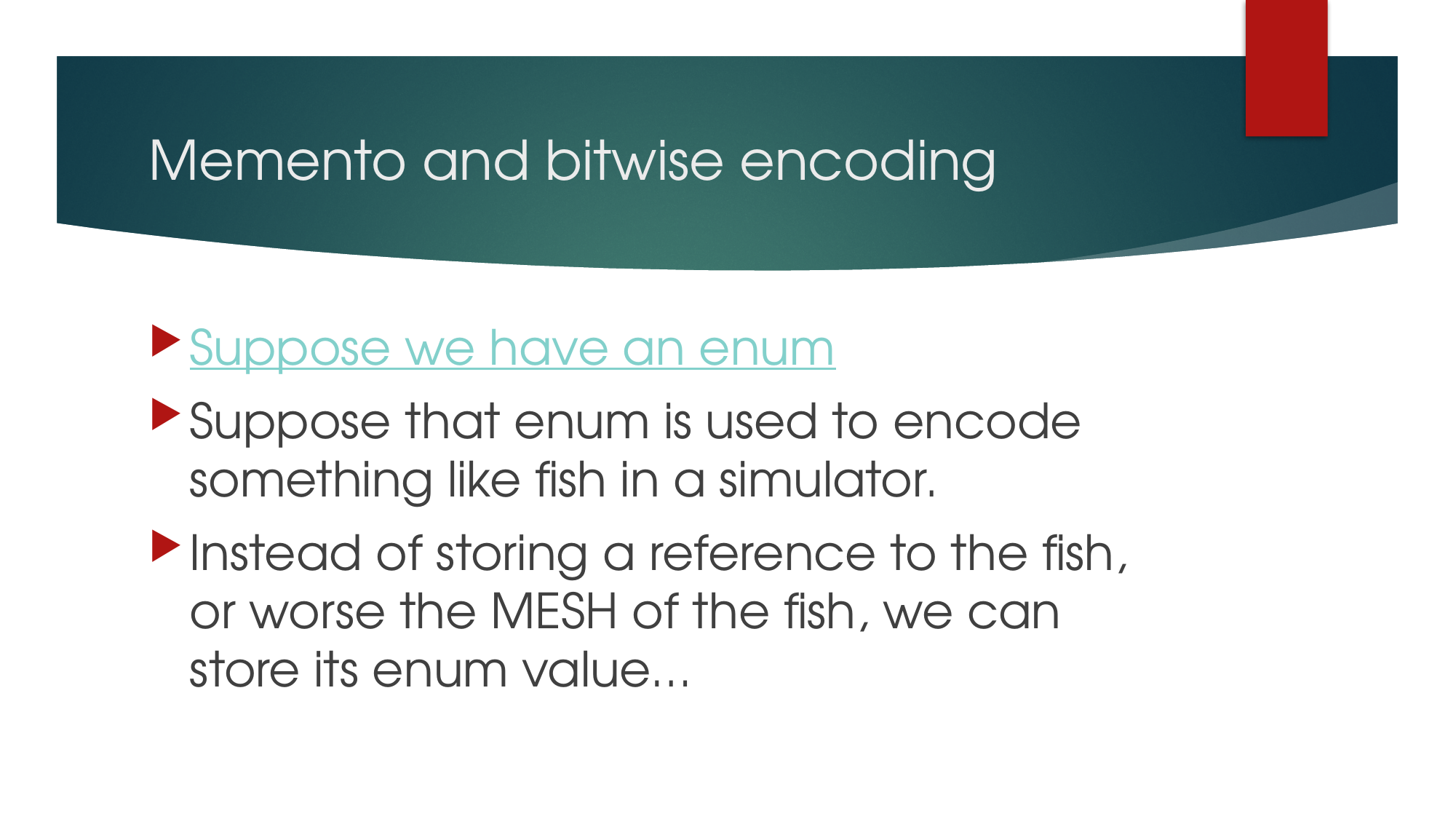

# Memento and bitwise encoding
Suppose we have an enum
Suppose that enum is used to encode something like fish in a simulator.
Instead of storing a reference to the fish, or worse the MESH of the fish, we can store its enum value…